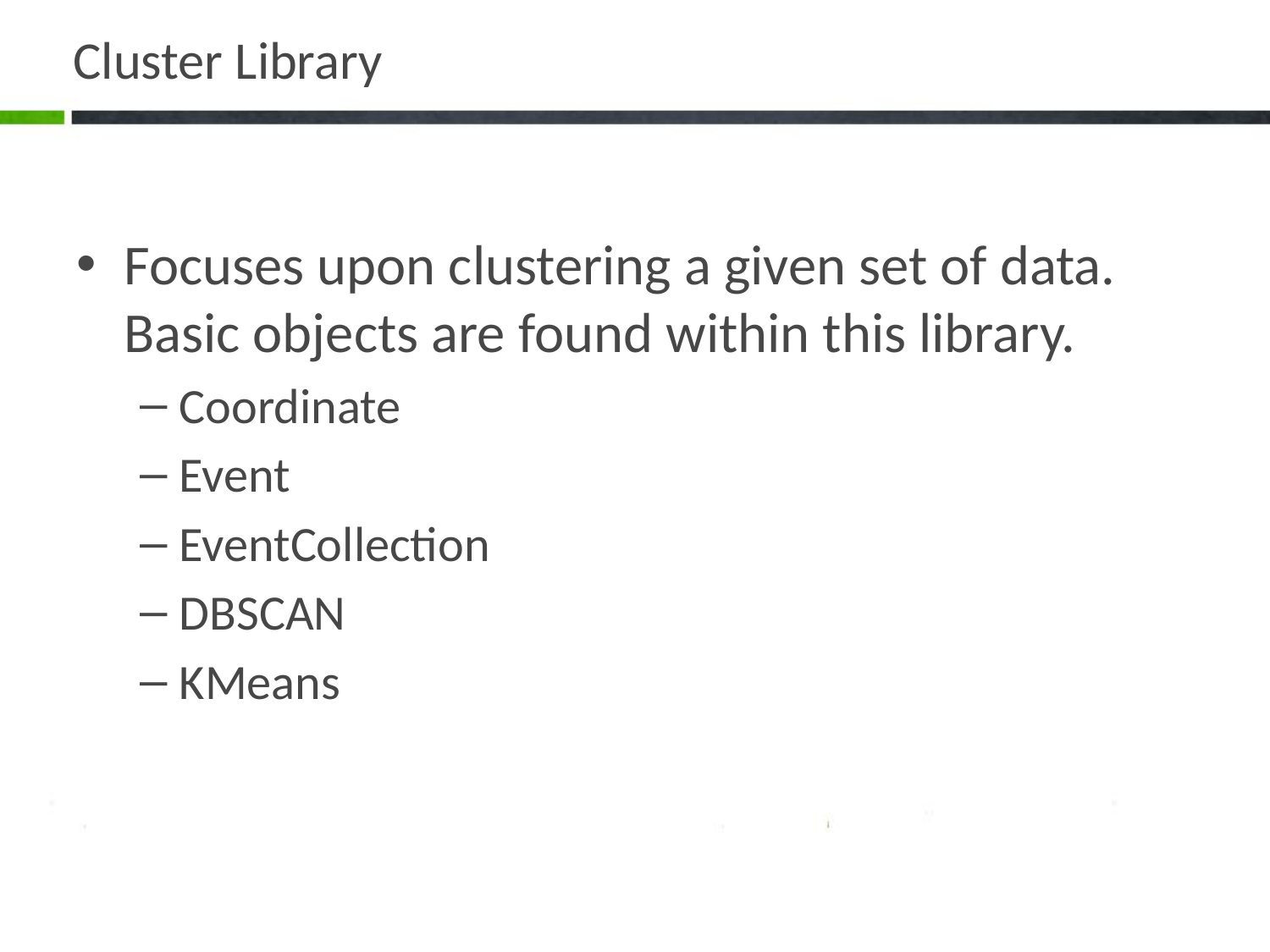

# Cluster Library
Focuses upon clustering a given set of data. Basic objects are found within this library.
Coordinate
Event
EventCollection
DBSCAN
KMeans